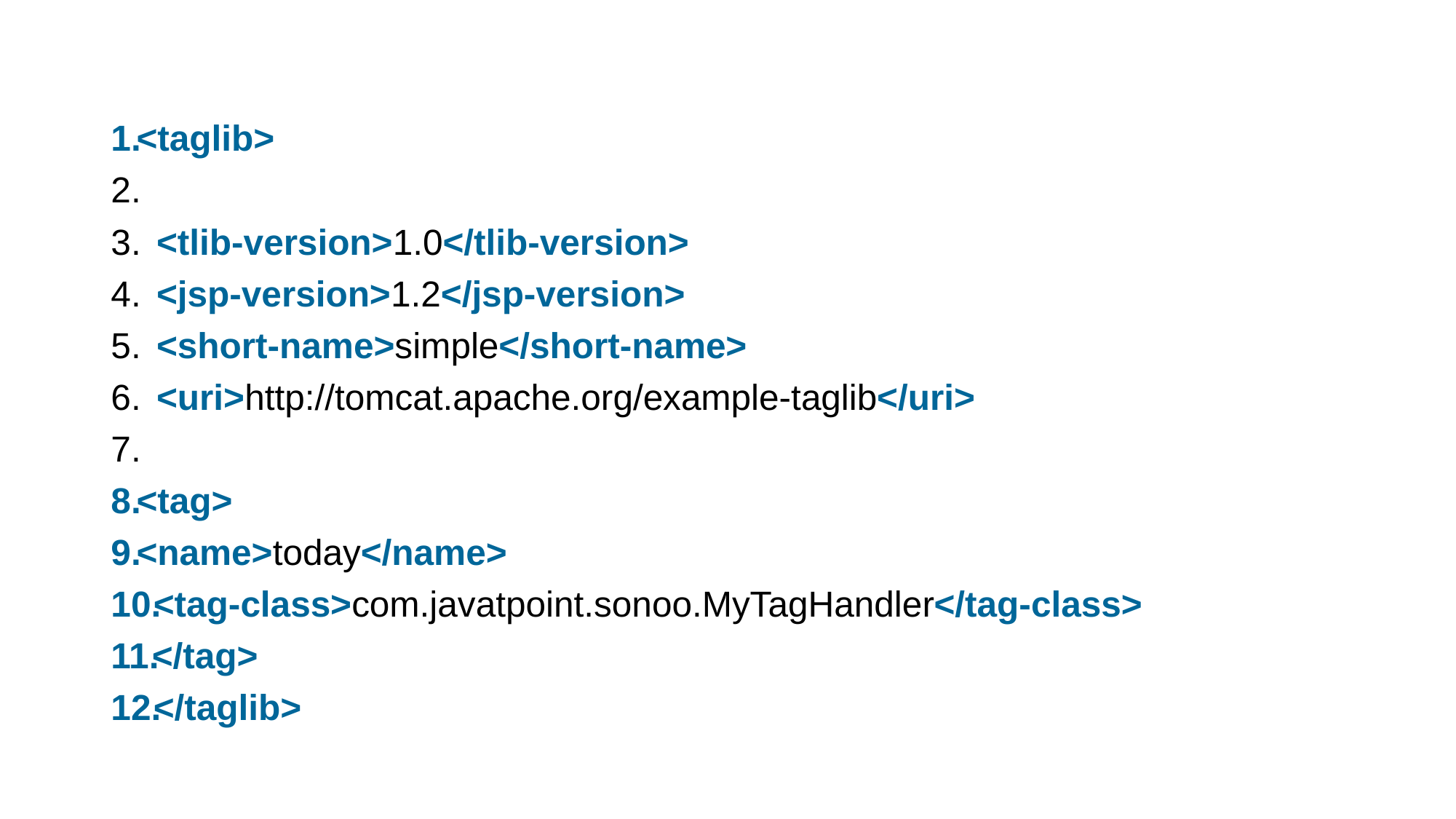

<taglib>

  <tlib-version>1.0</tlib-version>
  <jsp-version>1.2</jsp-version>
  <short-name>simple</short-name>
  <uri>http://tomcat.apache.org/example-taglib</uri>

<tag>
<name>today</name>
<tag-class>com.javatpoint.sonoo.MyTagHandler</tag-class>
</tag>
</taglib>